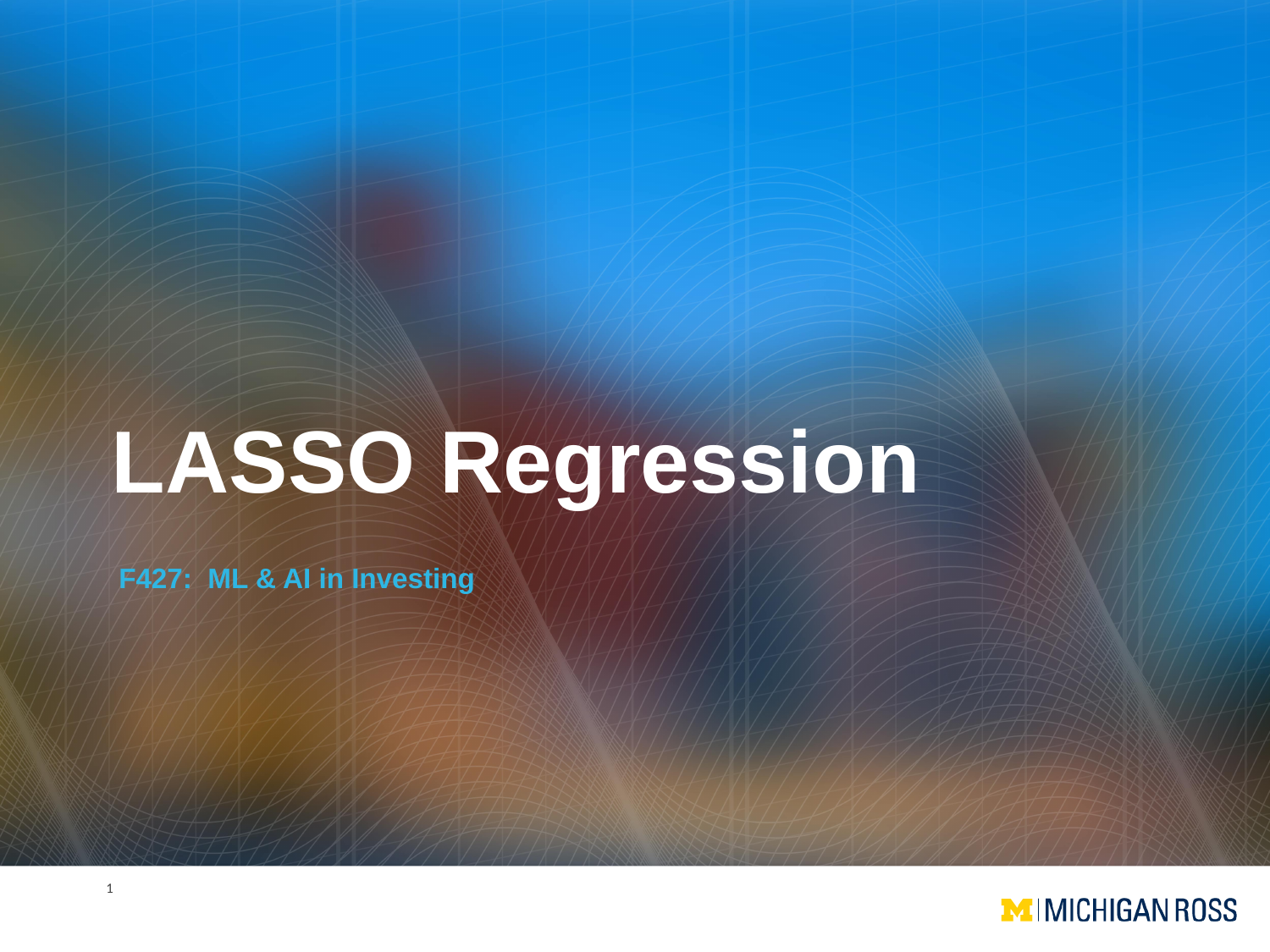

# LASSO Regression
F427:  ML & AI in Investing
1